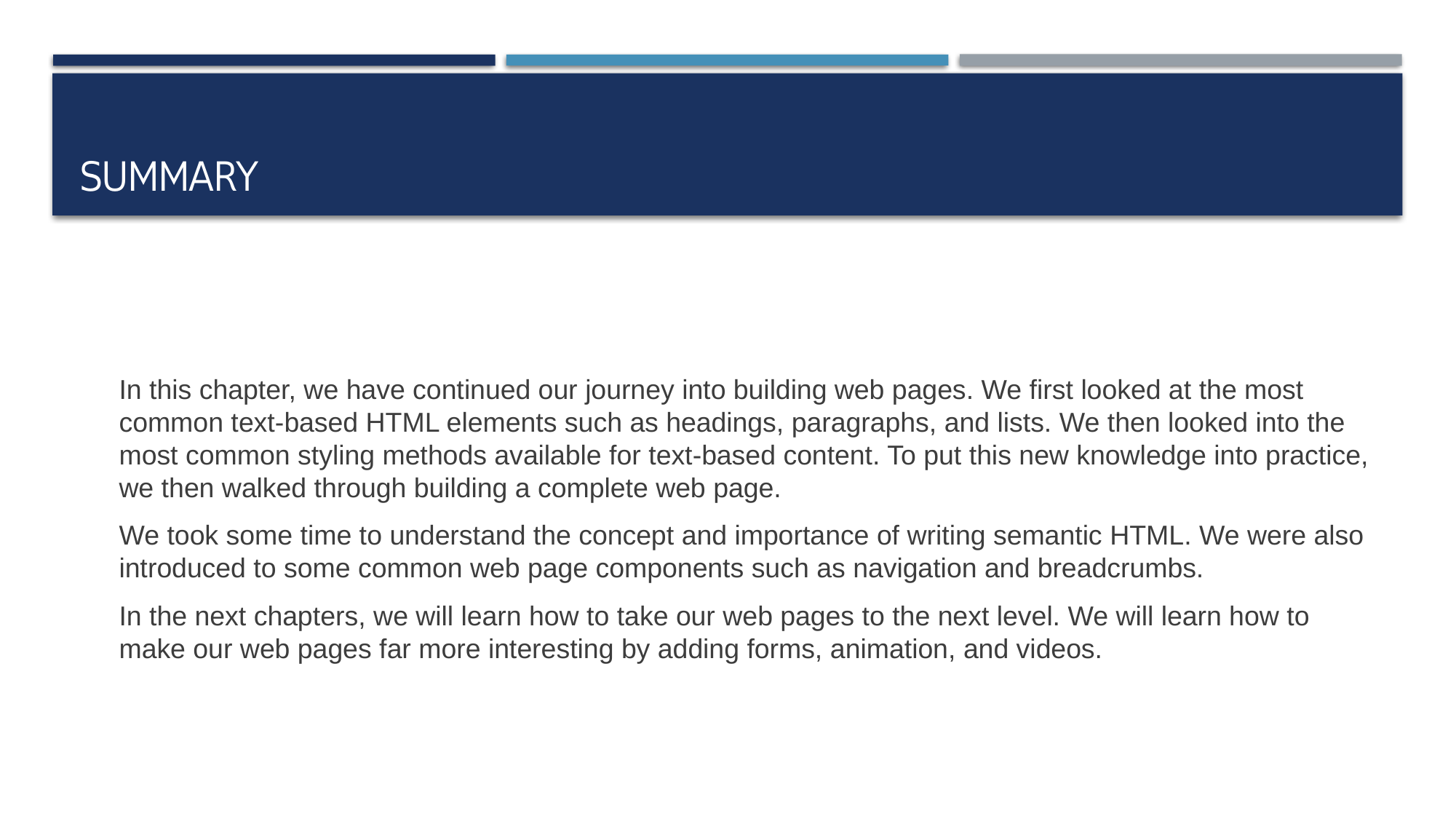

# Summary
In this chapter, we have continued our journey into building web pages. We first looked at the most common text-based HTML elements such as headings, paragraphs, and lists. We then looked into the most common styling methods available for text-based content. To put this new knowledge into practice, we then walked through building a complete web page.
We took some time to understand the concept and importance of writing semantic HTML. We were also introduced to some common web page components such as navigation and breadcrumbs.
In the next chapters, we will learn how to take our web pages to the next level. We will learn how to make our web pages far more interesting by adding forms, animation, and videos.